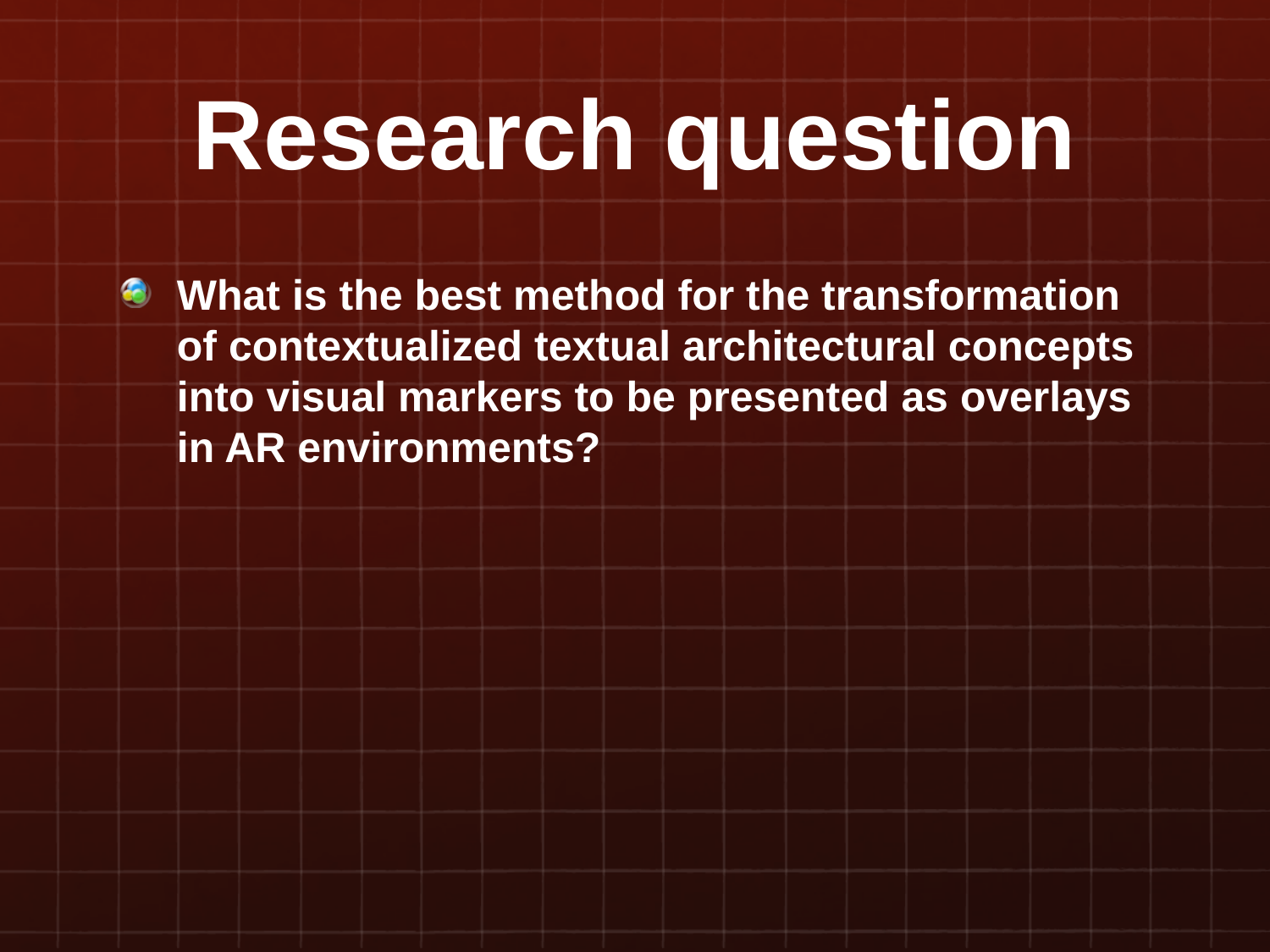

# Research question
What is the best method for the transformation of contextualized textual architectural concepts into visual markers to be presented as overlays in AR environments?